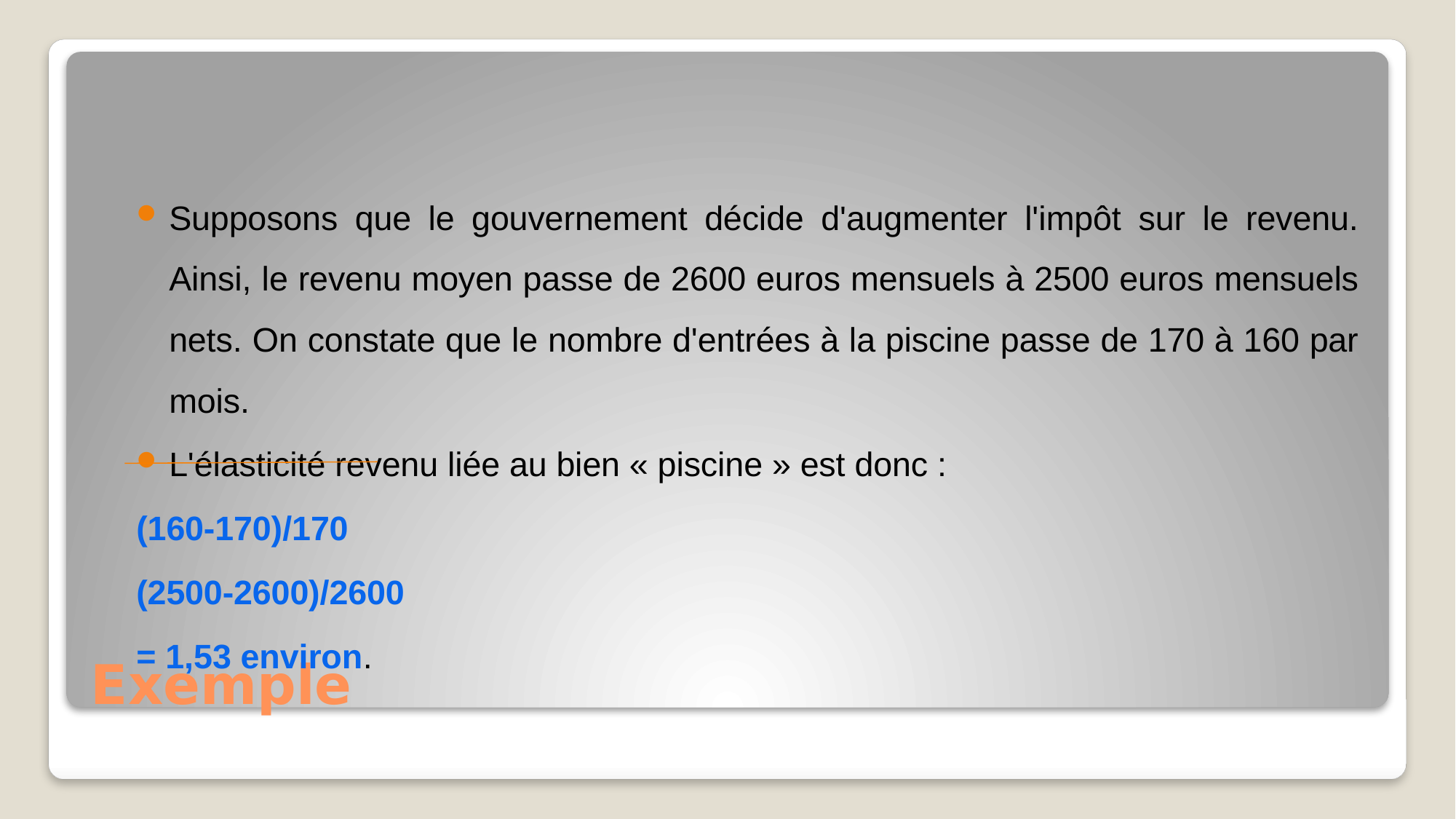

Supposons que le gouvernement décide d'augmenter l'impôt sur le revenu. Ainsi, le revenu moyen passe de 2600 euros mensuels à 2500 euros mensuels nets. On constate que le nombre d'entrées à la piscine passe de 170 à 160 par mois.
L'élasticité revenu liée au bien « piscine » est donc :
(160-170)/170
(2500-2600)/2600
= 1,53 environ.

# Exemple